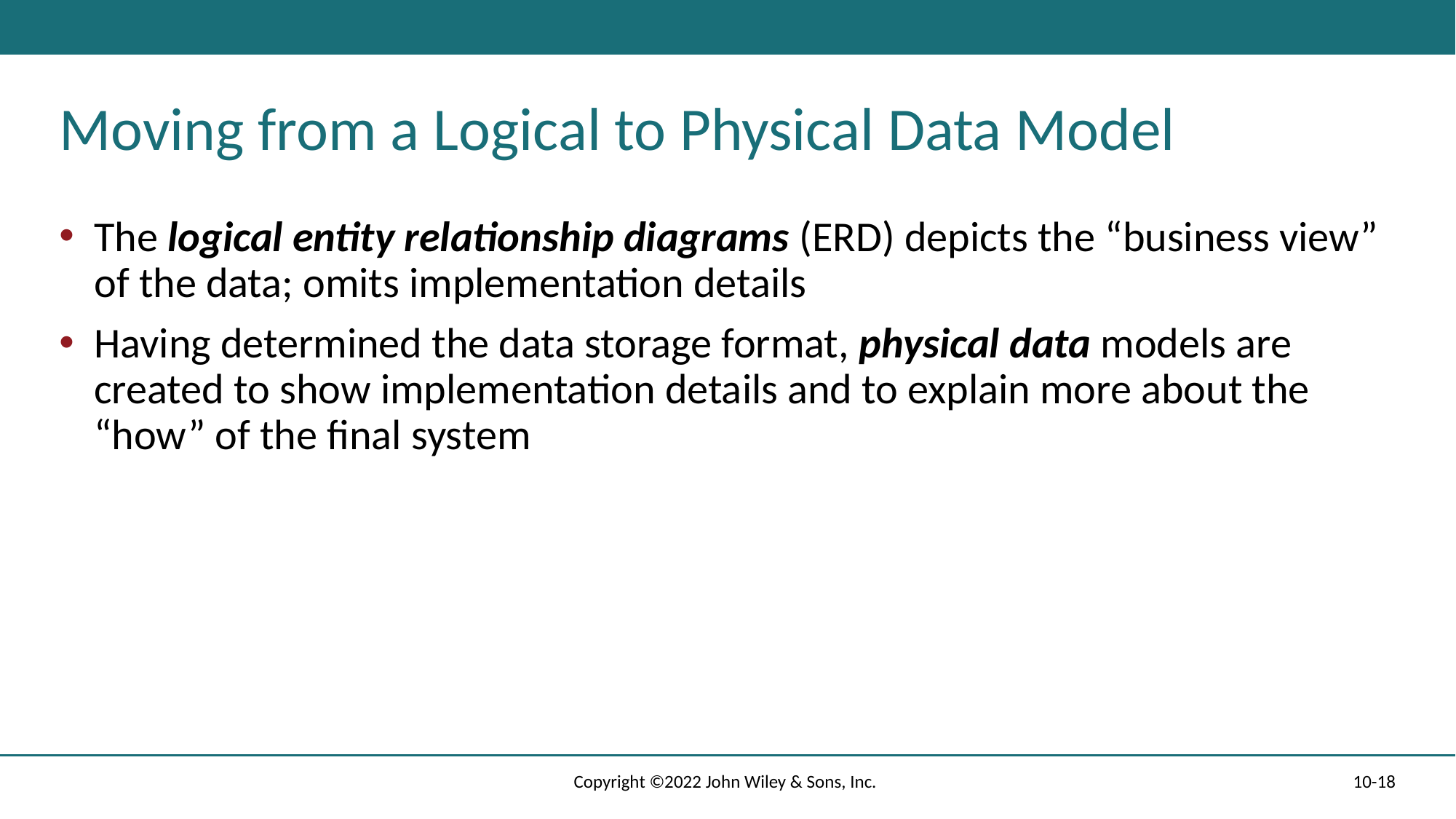

# Moving from a Logical to Physical Data Model
The logical entity relationship diagrams (ERD) depicts the “business view” of the data; omits implementation details
Having determined the data storage format, physical data models are created to show implementation details and to explain more about the “how” of the final system
Copyright ©2022 John Wiley & Sons, Inc.
10-18